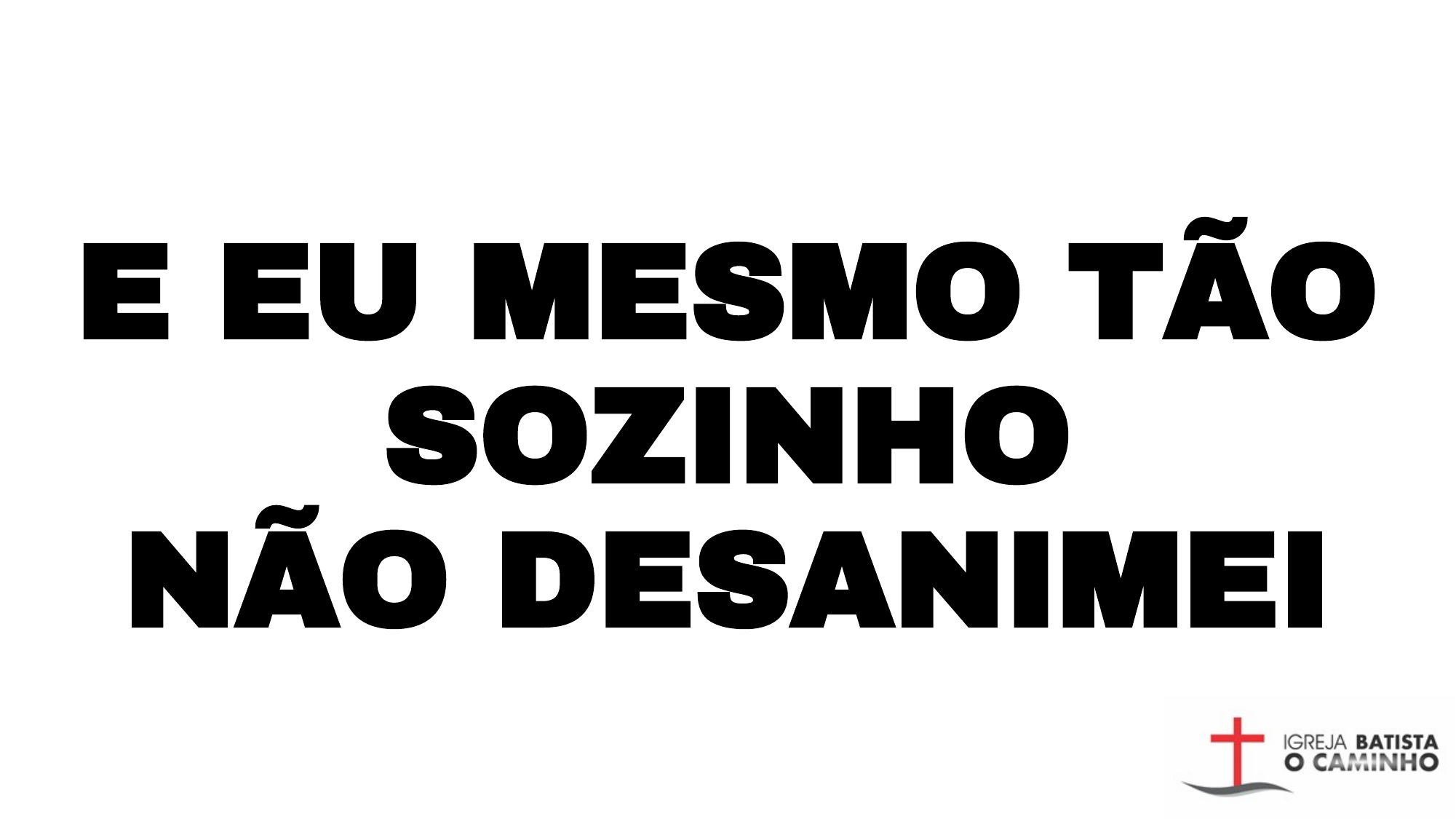

# E EU MESMO TÃO SOZINHO NÃO DESANIMEI